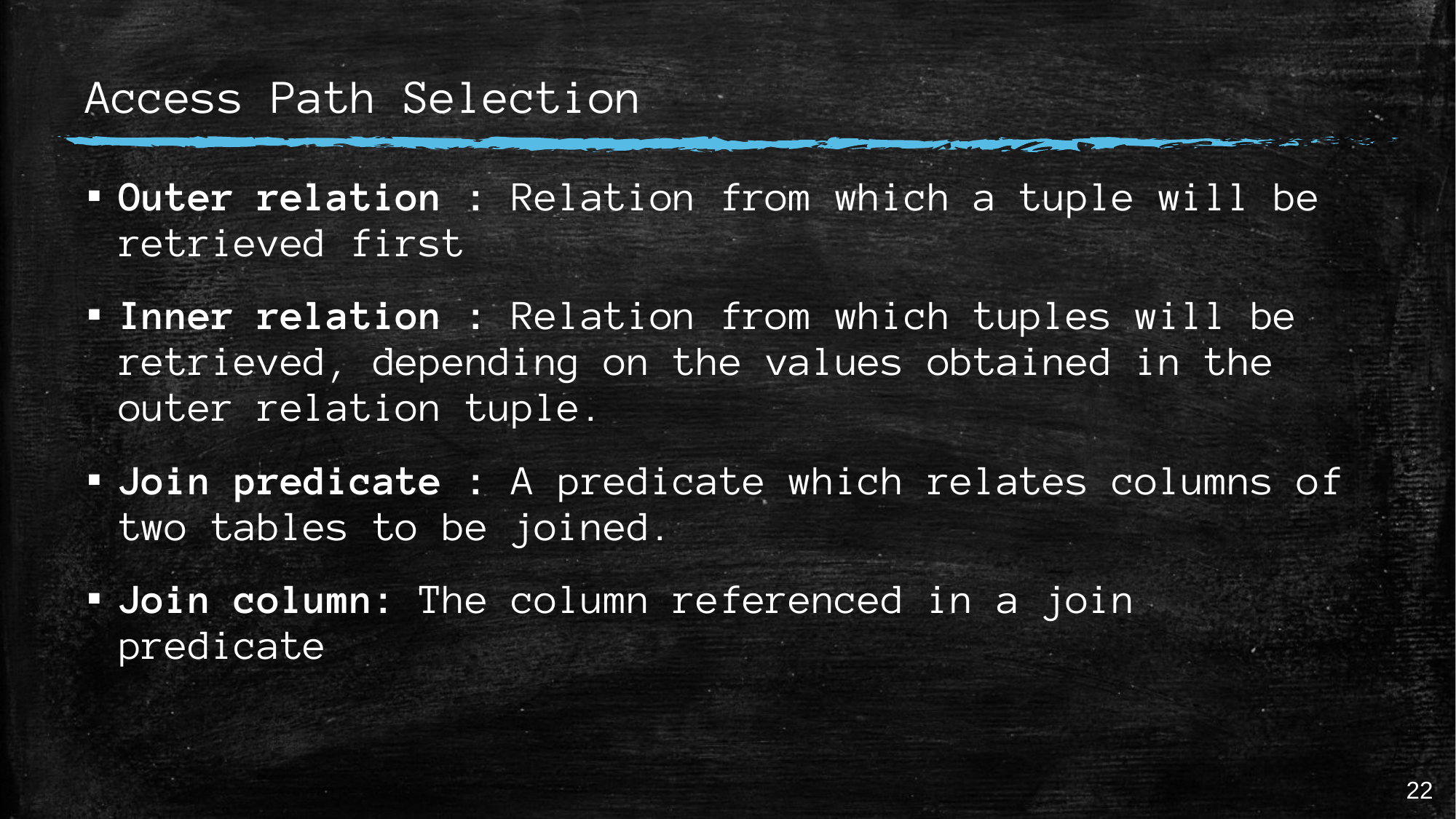

# Access Path Selection
Outer relation : Relation from which a tuple will be retrieved first
Inner relation : Relation from which tuples will be retrieved, depending on the values obtained in the outer relation tuple.
Join predicate : A predicate which relates columns of two tables to be joined.
Join column: The column referenced in a join predicate

22